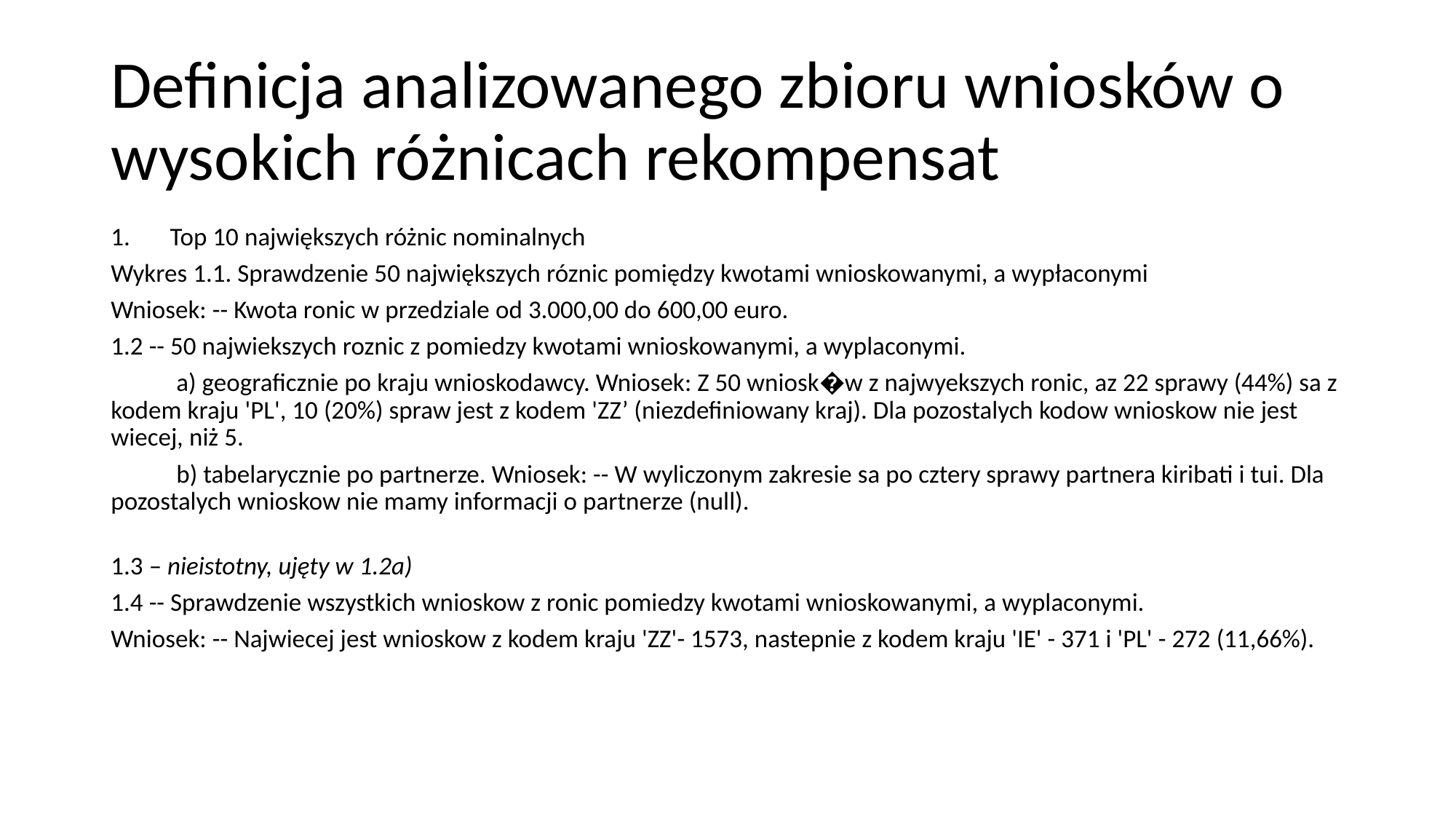

# Definicja analizowanego zbioru wniosków o wysokich różnicach rekompensat
Top 10 największych różnic nominalnych
Wykres 1.1. Sprawdzenie 50 największych róznic pomiędzy kwotami wnioskowanymi, a wypłaconymi
Wniosek: -- Kwota ronic w przedziale od 3.000,00 do 600,00 euro.
1.2 -- 50 najwiekszych roznic z pomiedzy kwotami wnioskowanymi, a wyplaconymi.
	a) geograficznie po kraju wnioskodawcy. Wniosek: Z 50 wniosk�w z najwyekszych ronic, az 22 sprawy (44%) sa z kodem kraju 'PL', 10 (20%) spraw jest z kodem 'ZZ’ (niezdefiniowany kraj). Dla pozostalych kodow wnioskow nie jest wiecej, niż 5.
	b) tabelarycznie po partnerze. Wniosek: -- W wyliczonym zakresie sa po cztery sprawy partnera kiribati i tui. Dla pozostalych wnioskow nie mamy informacji o partnerze (null).

1.3 – nieistotny, ujęty w 1.2a)
1.4 -- Sprawdzenie wszystkich wnioskow z ronic pomiedzy kwotami wnioskowanymi, a wyplaconymi.
Wniosek: -- Najwiecej jest wnioskow z kodem kraju 'ZZ'- 1573, nastepnie z kodem kraju 'IE' - 371 i 'PL' - 272 (11,66%).